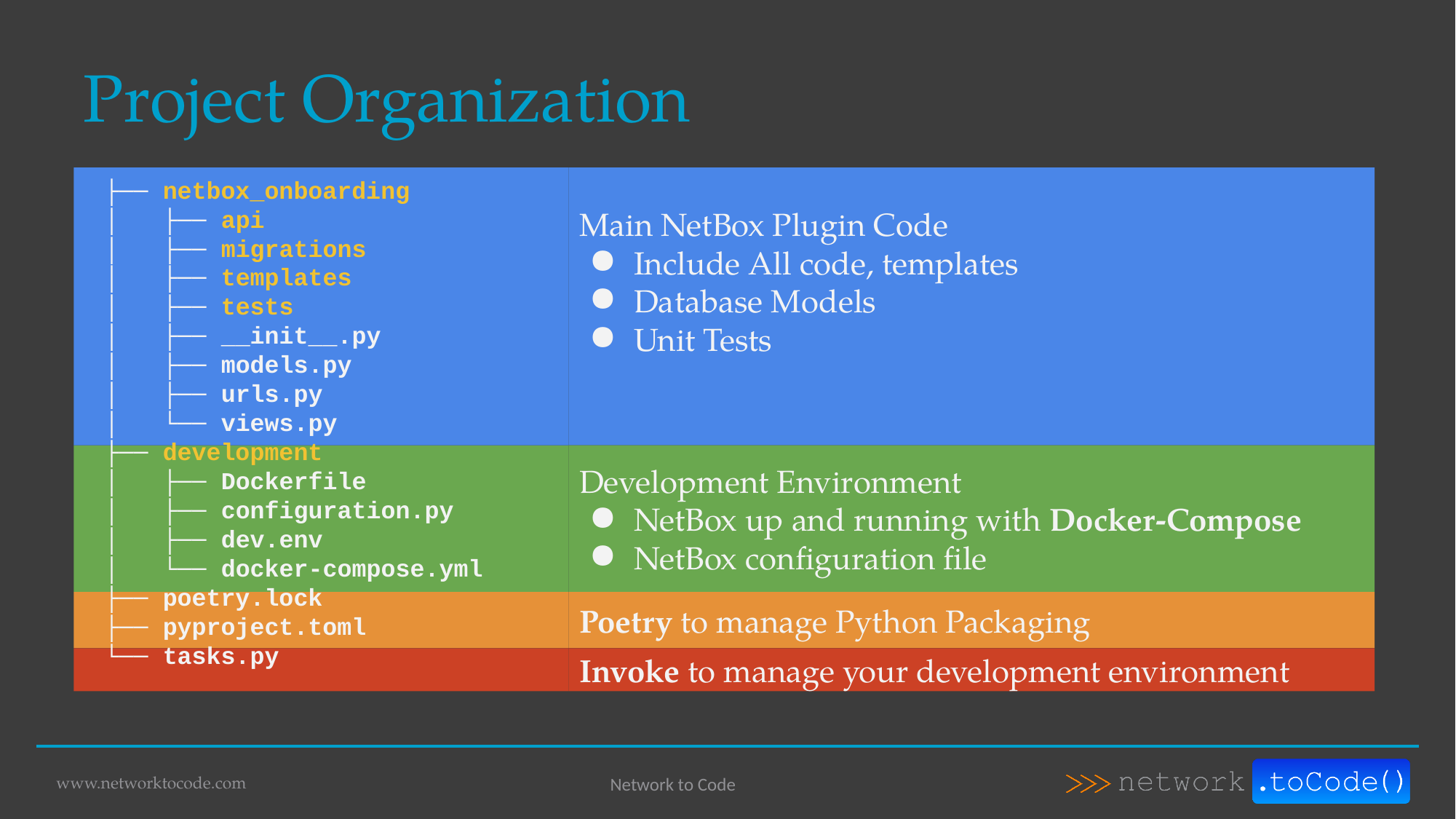

# Project Organization
├── netbox_onboarding
│   ├── api
│   ├── migrations
│   ├── templates
│   ├── tests
│   ├── __init__.py
│   ├── models.py
│   ├── urls.py
│   └── views.py
├── development
│   ├── Dockerfile
│   ├── configuration.py
│   ├── dev.env
│   └── docker-compose.yml
├── poetry.lock
├── pyproject.toml
└── tasks.py

Main NetBox Plugin Code
Include All code, templates
Database Models
Unit Tests

Development Environment
NetBox up and running with Docker-Compose
NetBox configuration file

Poetry to manage Python Packaging

Invoke to manage your development environment